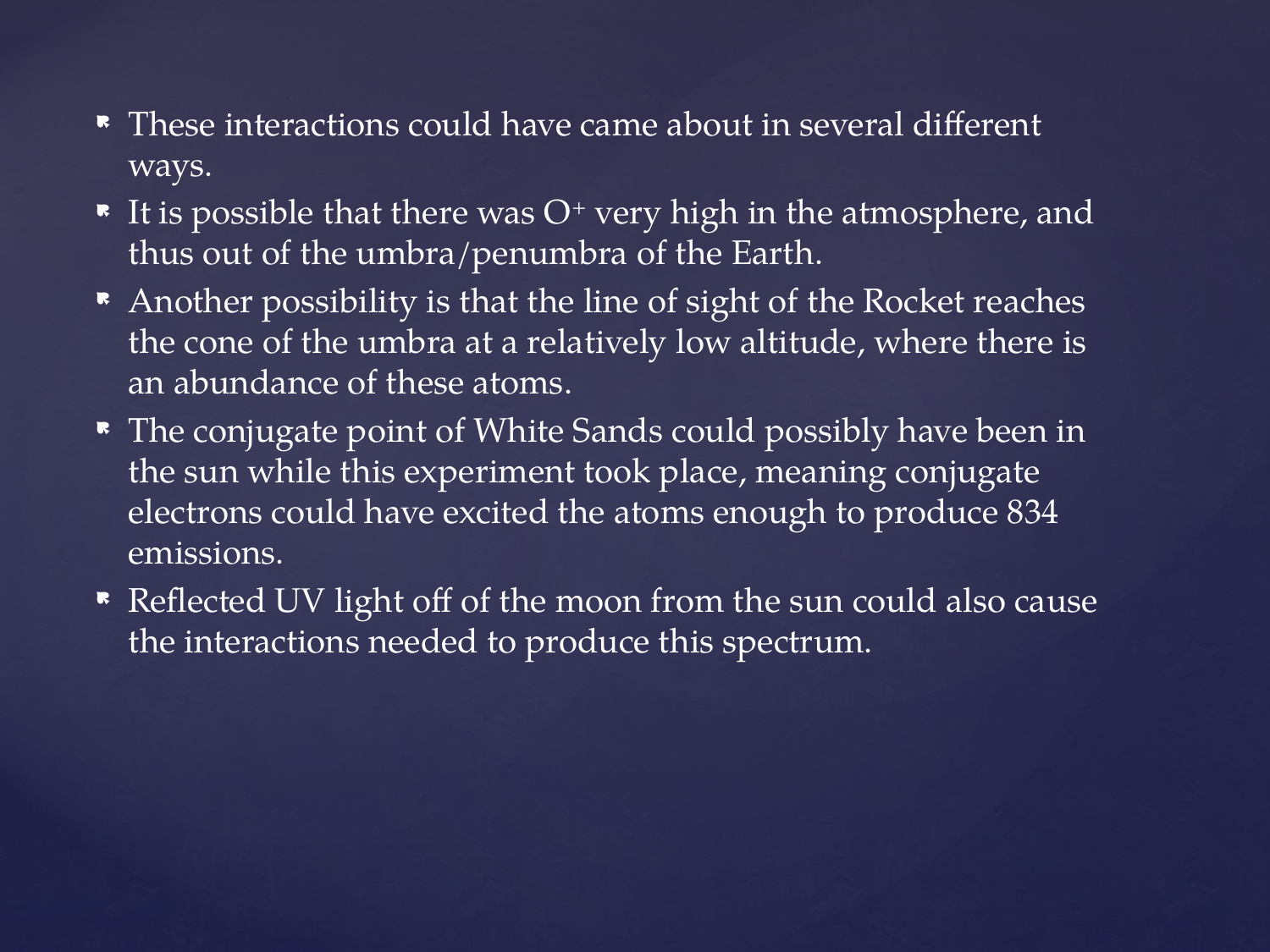

These interactions could have came about in several different ways.
It is possible that there was O+ very high in the atmosphere, and thus out of the umbra/penumbra of the Earth.
Another possibility is that the line of sight of the Rocket reaches the cone of the umbra at a relatively low altitude, where there is an abundance of these atoms.
The conjugate point of White Sands could possibly have been in the sun while this experiment took place, meaning conjugate electrons could have excited the atoms enough to produce 834 emissions.
Reflected UV light off of the moon from the sun could also cause the interactions needed to produce this spectrum.